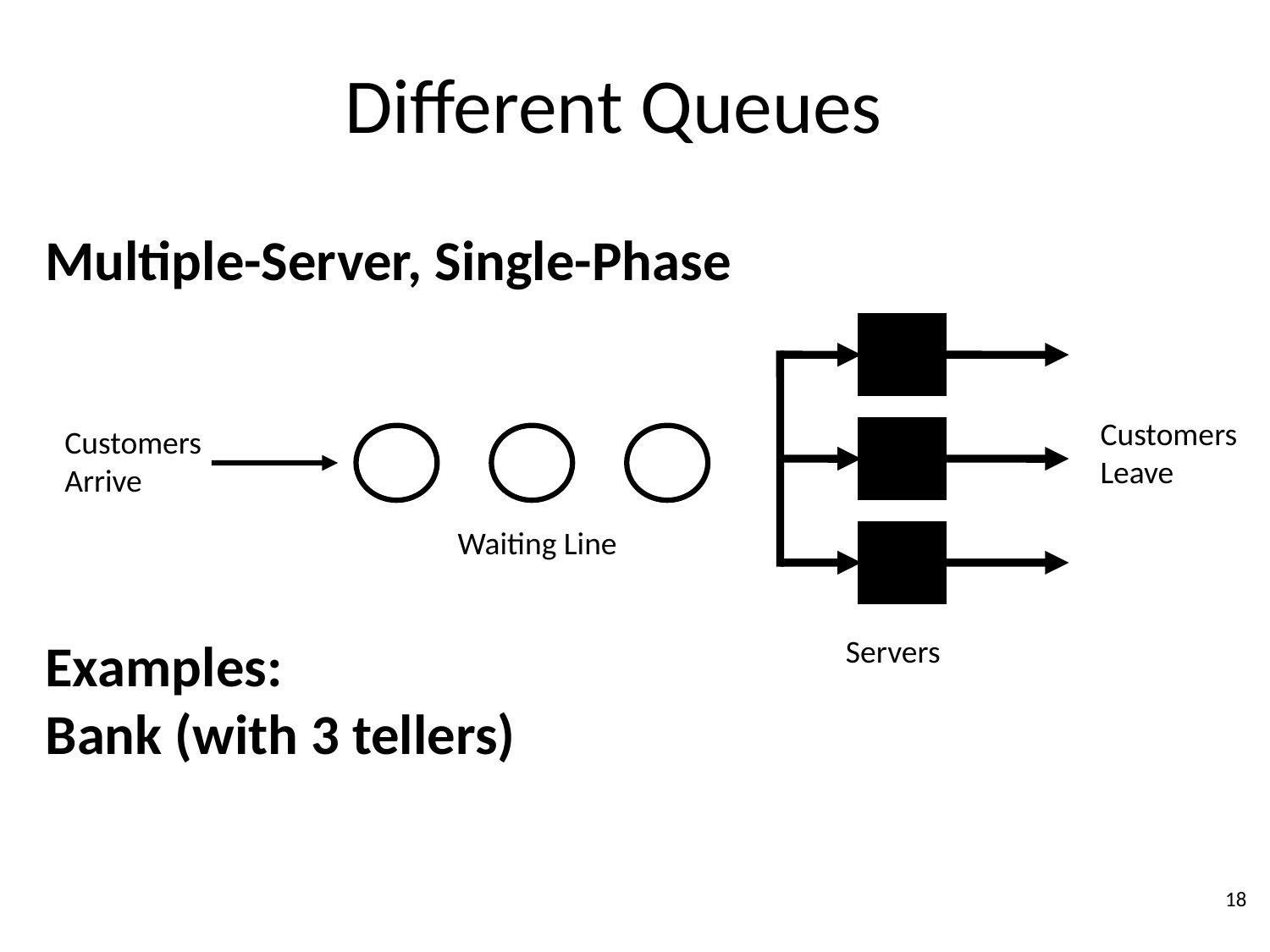

# Different Queues
Multiple-Server, Single-Phase

Examples:
Bank (with 3 tellers)

Waiting Line

Servers
Customers
Leave
Customers
Arrive
18